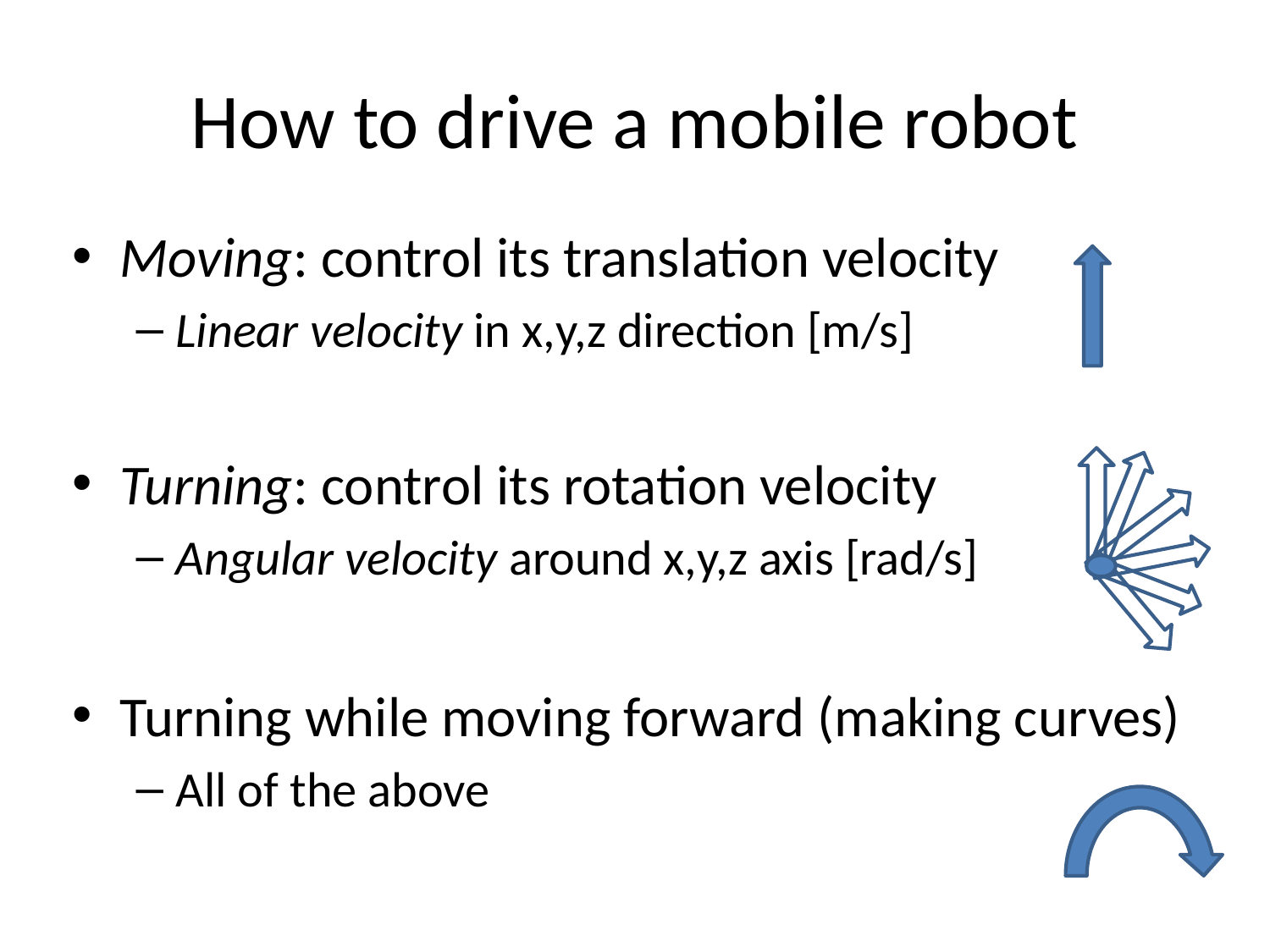

# How to drive a mobile robot
Moving: control its translation velocity
Linear velocity in x,y,z direction [m/s]

Turning: control its rotation velocity
Angular velocity around x,y,z axis [rad/s]

Turning while moving forward (making curves)
All of the above